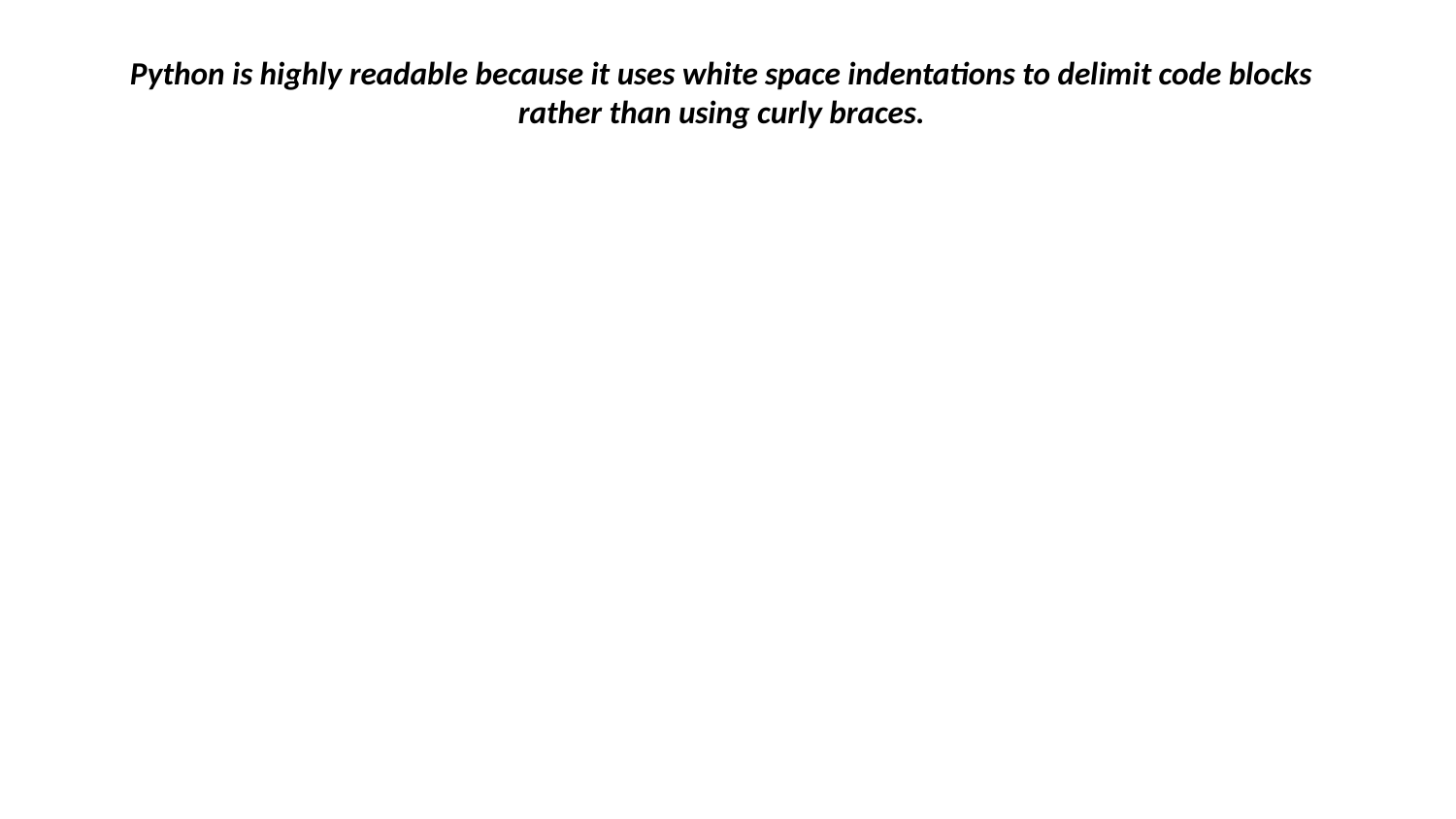

Python is highly readable because it uses white space indentations to delimit code blocks rather than using curly braces.